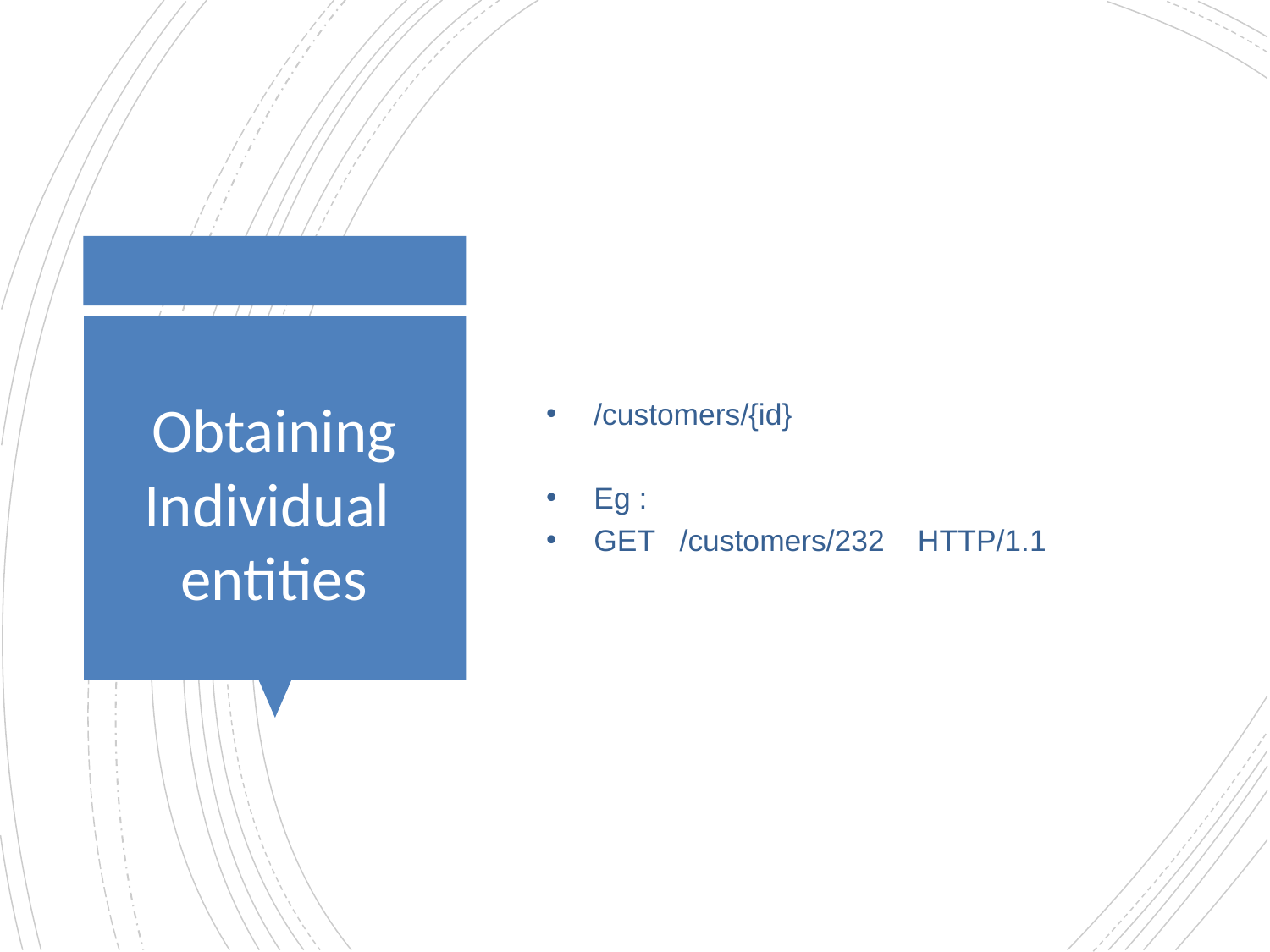

/customers/{id}

Eg :
GET   /customers/232    HTTP/1.1

# Obtaining Individual  entities